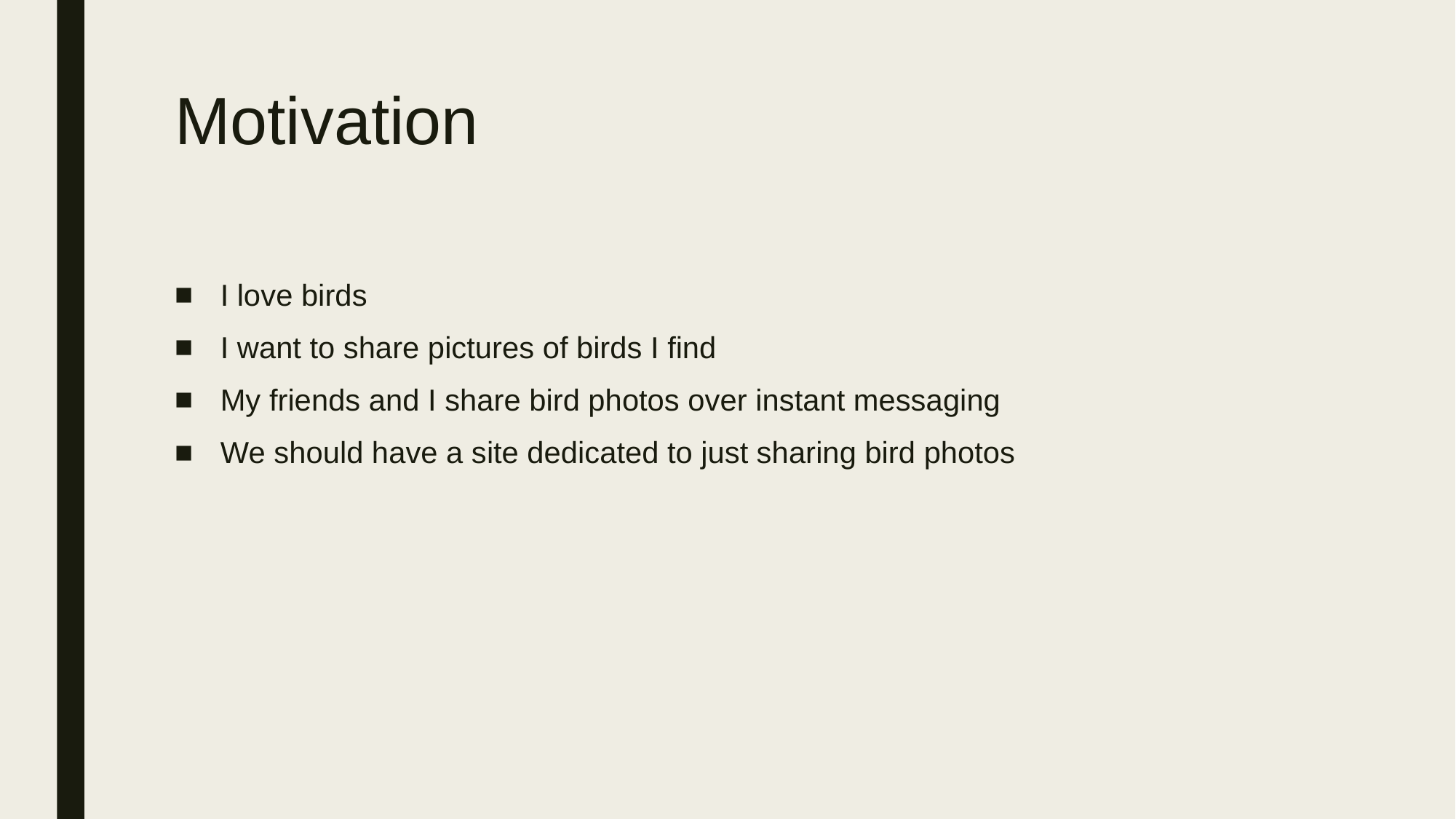

# Motivation
I love birds
I want to share pictures of birds I find
My friends and I share bird photos over instant messaging
We should have a site dedicated to just sharing bird photos